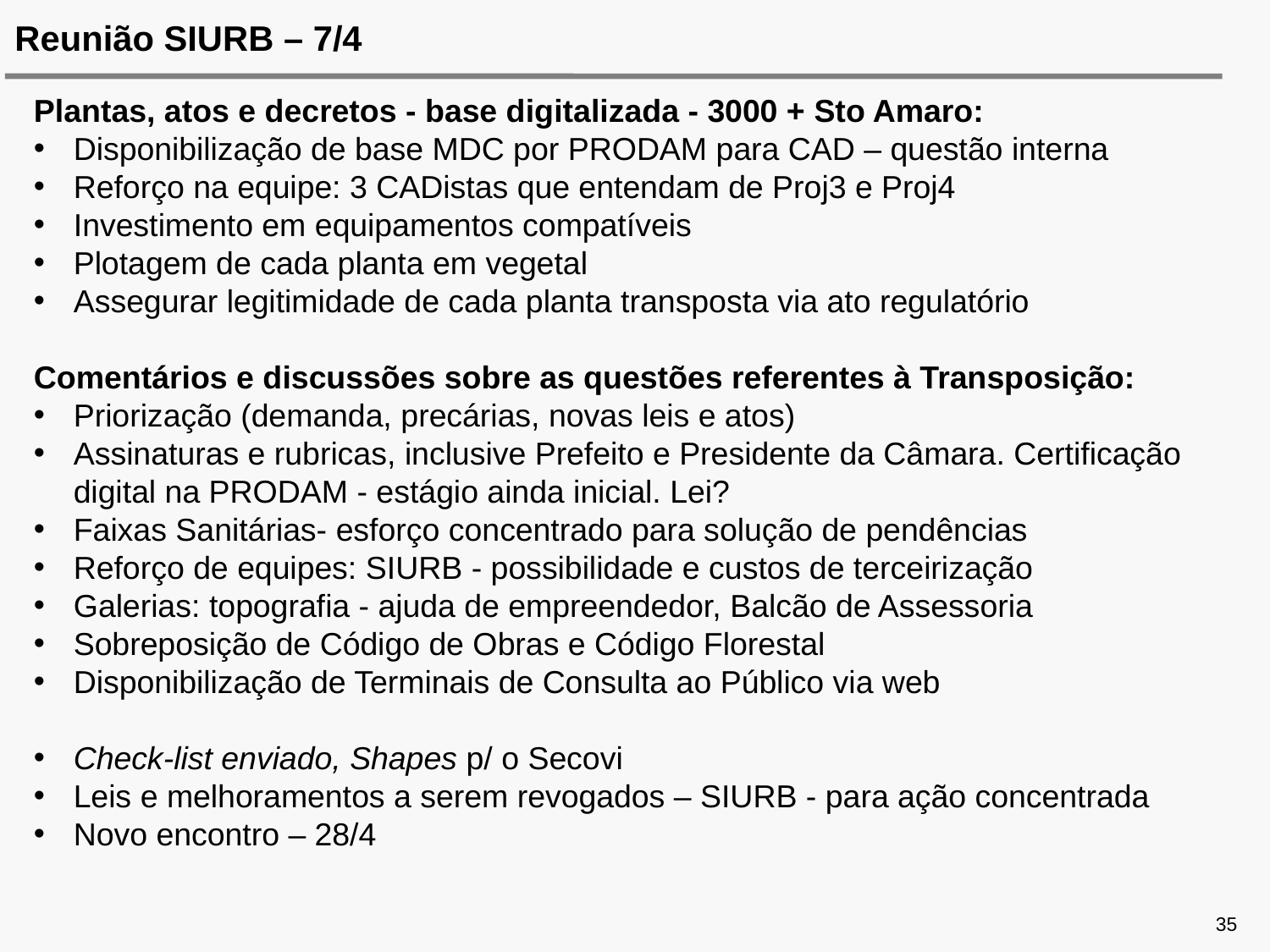

Reunião SIURB – 7/4

Plantas, atos e decretos - base digitalizada - 3000 + Sto Amaro:
Disponibilização de base MDC por PRODAM para CAD – questão interna
Reforço na equipe: 3 CADistas que entendam de Proj3 e Proj4
Investimento em equipamentos compatíveis
Plotagem de cada planta em vegetal
Assegurar legitimidade de cada planta transposta via ato regulatório

Comentários e discussões sobre as questões referentes à Transposição:
Priorização (demanda, precárias, novas leis e atos)
Assinaturas e rubricas, inclusive Prefeito e Presidente da Câmara. Certificação digital na PRODAM - estágio ainda inicial. Lei?
Faixas Sanitárias- esforço concentrado para solução de pendências
Reforço de equipes: SIURB - possibilidade e custos de terceirização
Galerias: topografia - ajuda de empreendedor, Balcão de Assessoria
Sobreposição de Código de Obras e Código Florestal
Disponibilização de Terminais de Consulta ao Público via web

Check-list enviado, Shapes p/ o Secovi
Leis e melhoramentos a serem revogados – SIURB - para ação concentrada
Novo encontro – 28/4

35